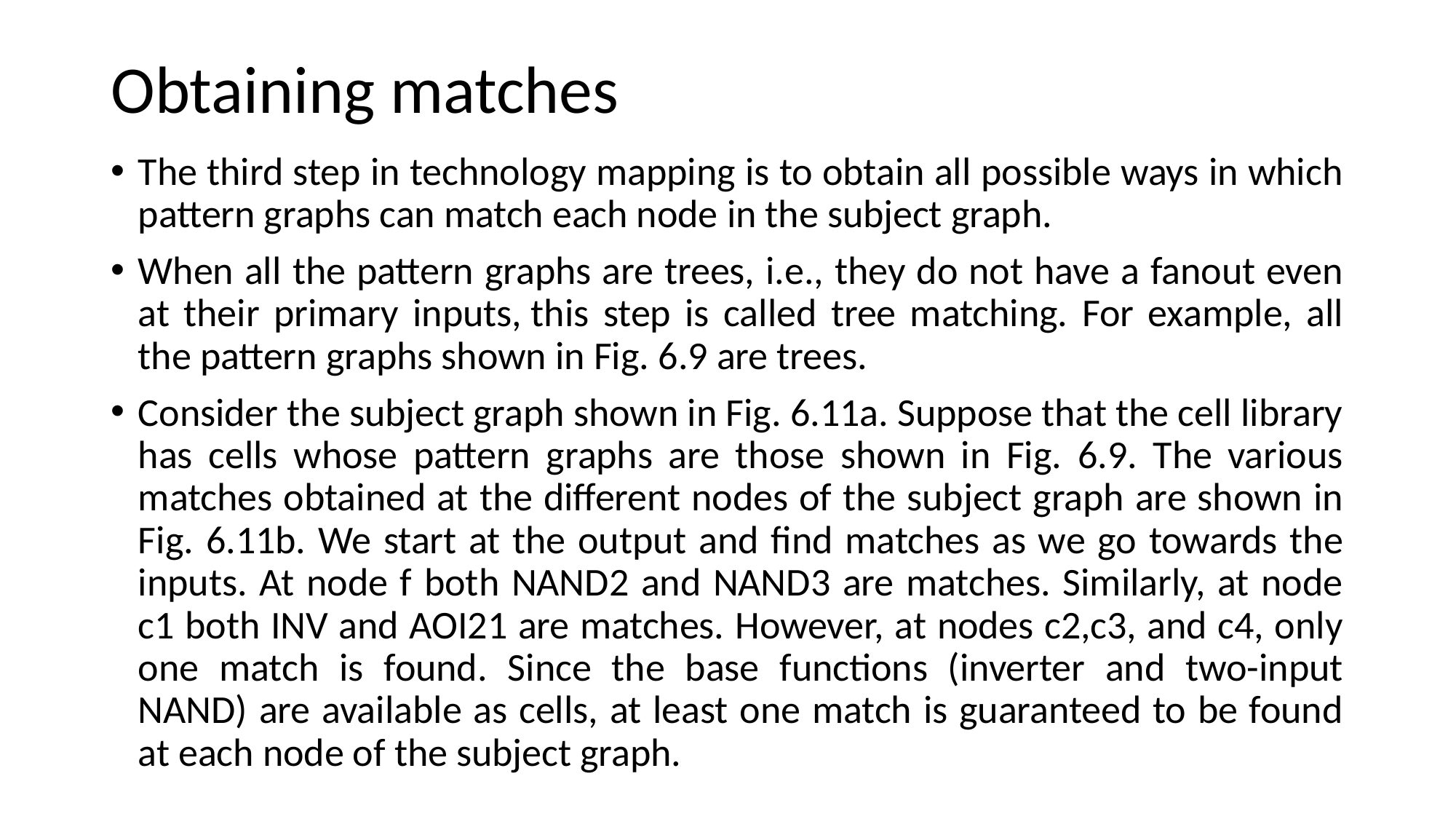

# Obtaining matches
The third step in technology mapping is to obtain all possible ways in which pattern graphs can match each node in the subject graph.
When all the pattern graphs are trees, i.e., they do not have a fanout even at their primary inputs, this step is called tree matching. For example, all the pattern graphs shown in Fig. 6.9 are trees.
Consider the subject graph shown in Fig. 6.11a. Suppose that the cell library has cells whose pattern graphs are those shown in Fig. 6.9. The various matches obtained at the different nodes of the subject graph are shown in Fig. 6.11b. We start at the output and find matches as we go towards the inputs. At node f both NAND2 and NAND3 are matches. Similarly, at node c1 both INV and AOI21 are matches. However, at nodes c2,c3, and c4, only one match is found. Since the base functions (inverter and two-input NAND) are available as cells, at least one match is guaranteed to be found at each node of the subject graph.